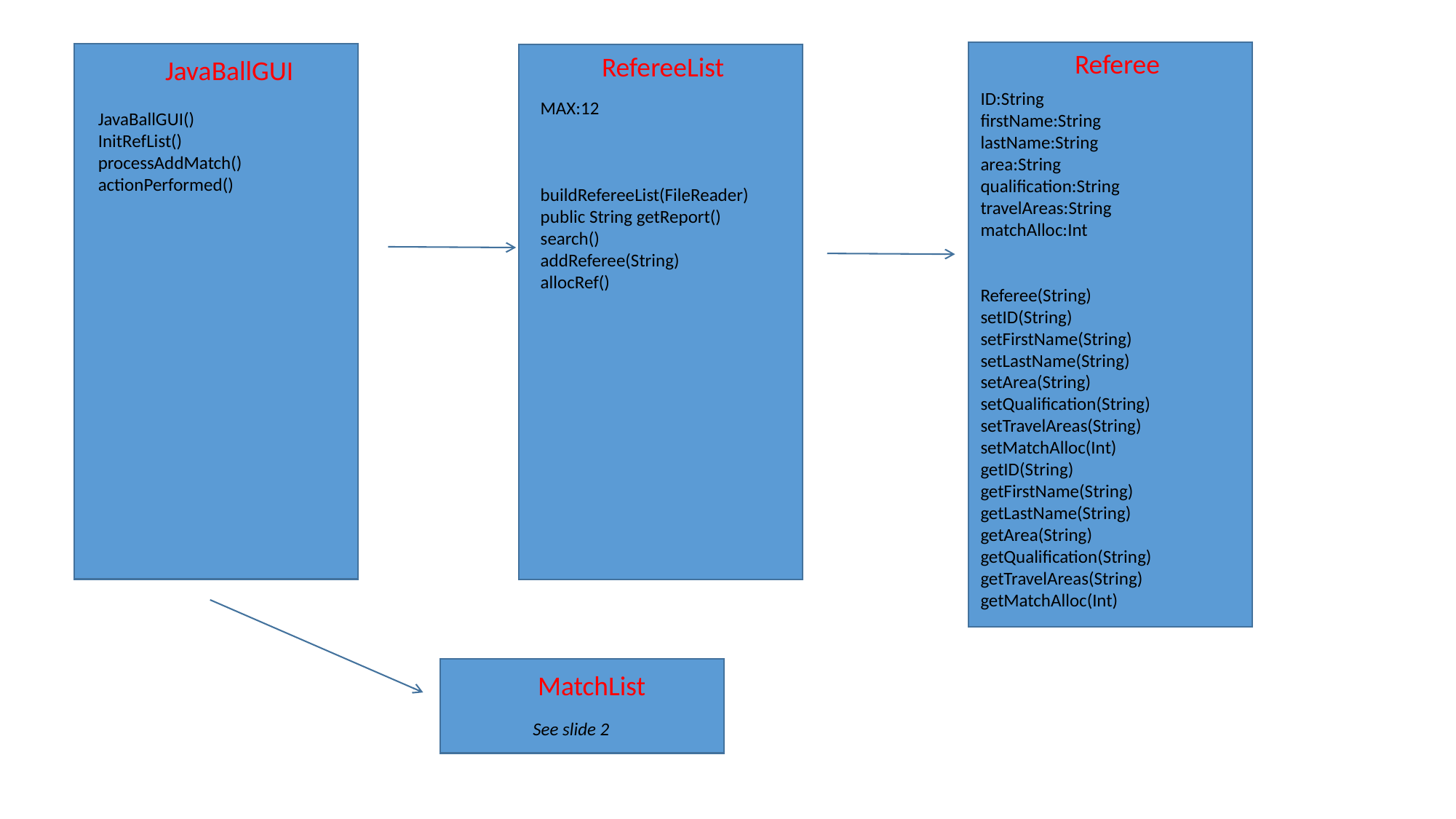

Referee

RefereeList
JavaBallGUI
ID:String
firstName:String
lastName:String
area:String
qualification:String
travelAreas:String
matchAlloc:Int

Referee(String)
setID(String)
setFirstName(String)
setLastName(String)
setArea(String)
setQualification(String)
setTravelAreas(String)
setMatchAlloc(Int)
getID(String)
getFirstName(String)
getLastName(String)
getArea(String)
getQualification(String)
getTravelAreas(String)
getMatchAlloc(Int)

MAX:12

buildRefereeList(FileReader)
public String getReport()
search()
addReferee(String)
allocRef()
JavaBallGUI()
InitRefList()
processAddMatch()
actionPerformed()

MatchList

See slide 2